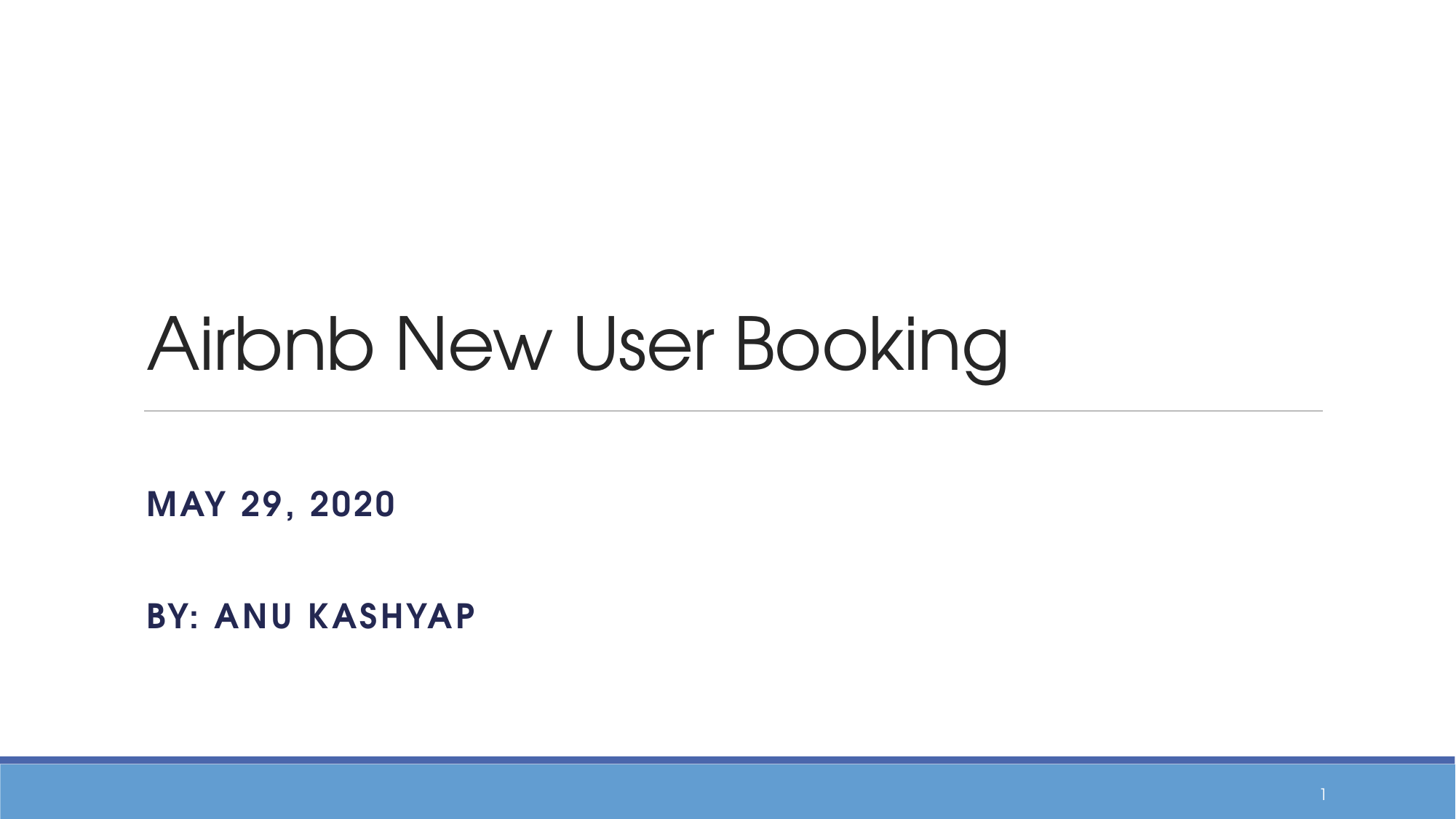

# Airbnb New User Booking
MAY 29, 2020

By: Anu Kashyap
1